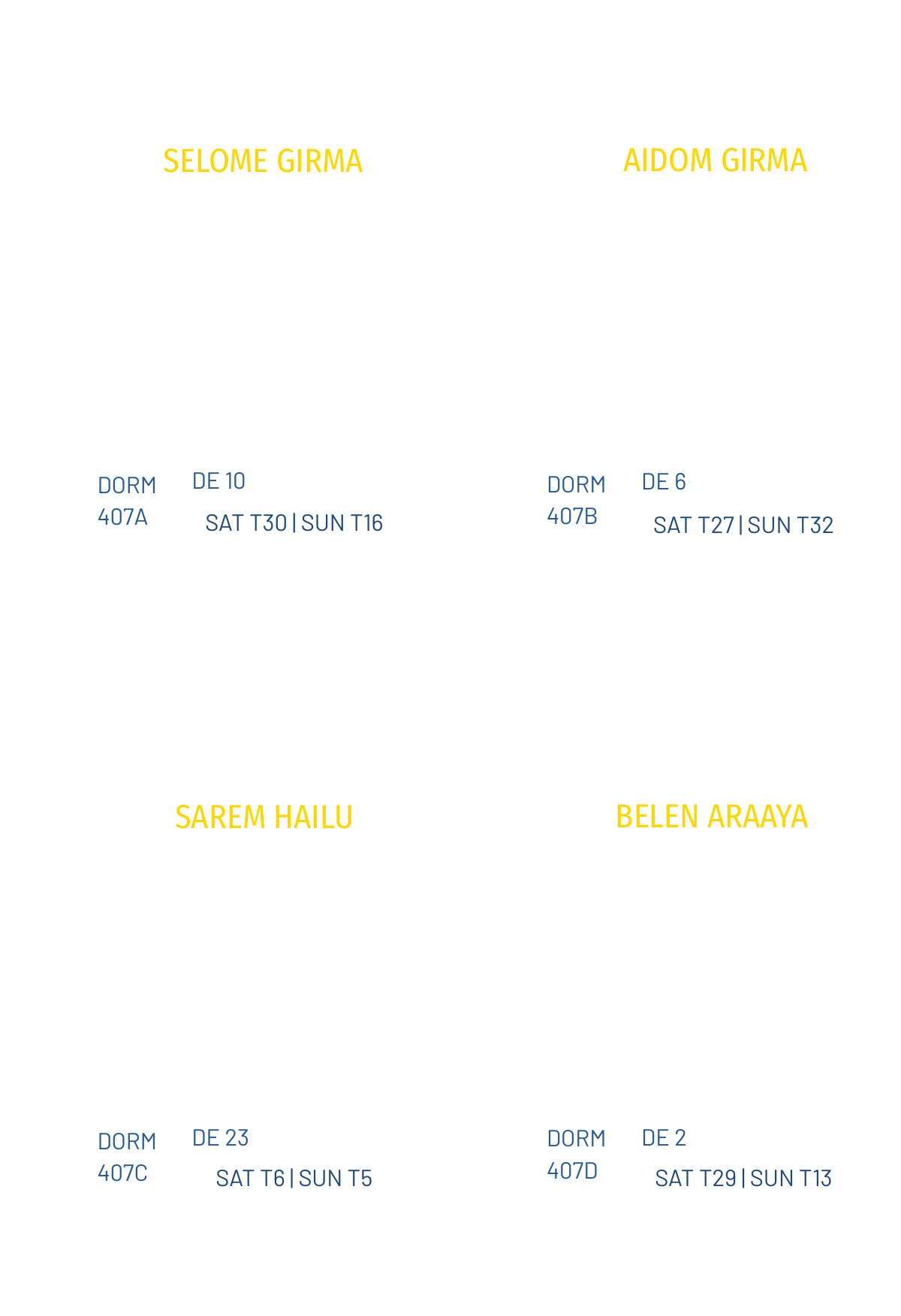

AIDOM GIRMA
SELOME GIRMA
SEATTLE CAMPUS MINISTRY
SEATTLE CAMPUS MINISTRY
PARTICIPANT
PARTICIPANT
DE 10
DE 6
DORM
DORM
407B
407A
SAT T30 | SUN T16
SAT T27 | SUN T32
BELEN ARAAYA
SAREM HAILU
VIRGINIA TECH CAMPUS MINISTRY
NEW
PARTICIPANT
PARTICIPANT
DE 23
DE 2
DORM
DORM
407D
407C
SAT T6 | SUN T5
SAT T29 | SUN T13